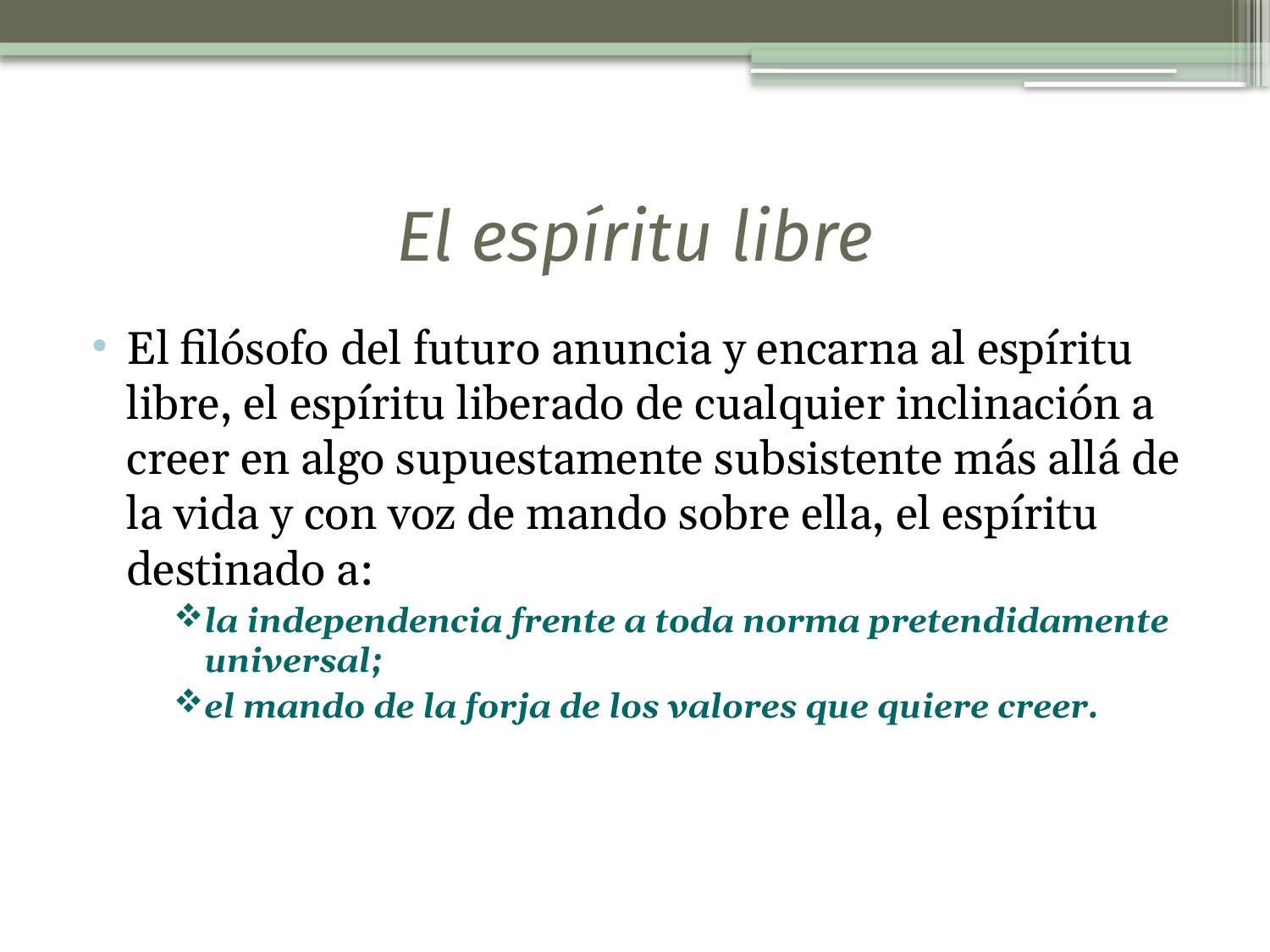

# El espíritu libre
El filósofo del futuro anuncia y encarna al espíritu libre, el espíritu liberado de cualquier inclinación a creer en algo supuestamente subsistente más allá de la vida y con voz de mando sobre ella, el espíritu destinado a:
la independencia frente a toda norma pretendidamente universal;
el mando de la forja de los valores que quiere creer.